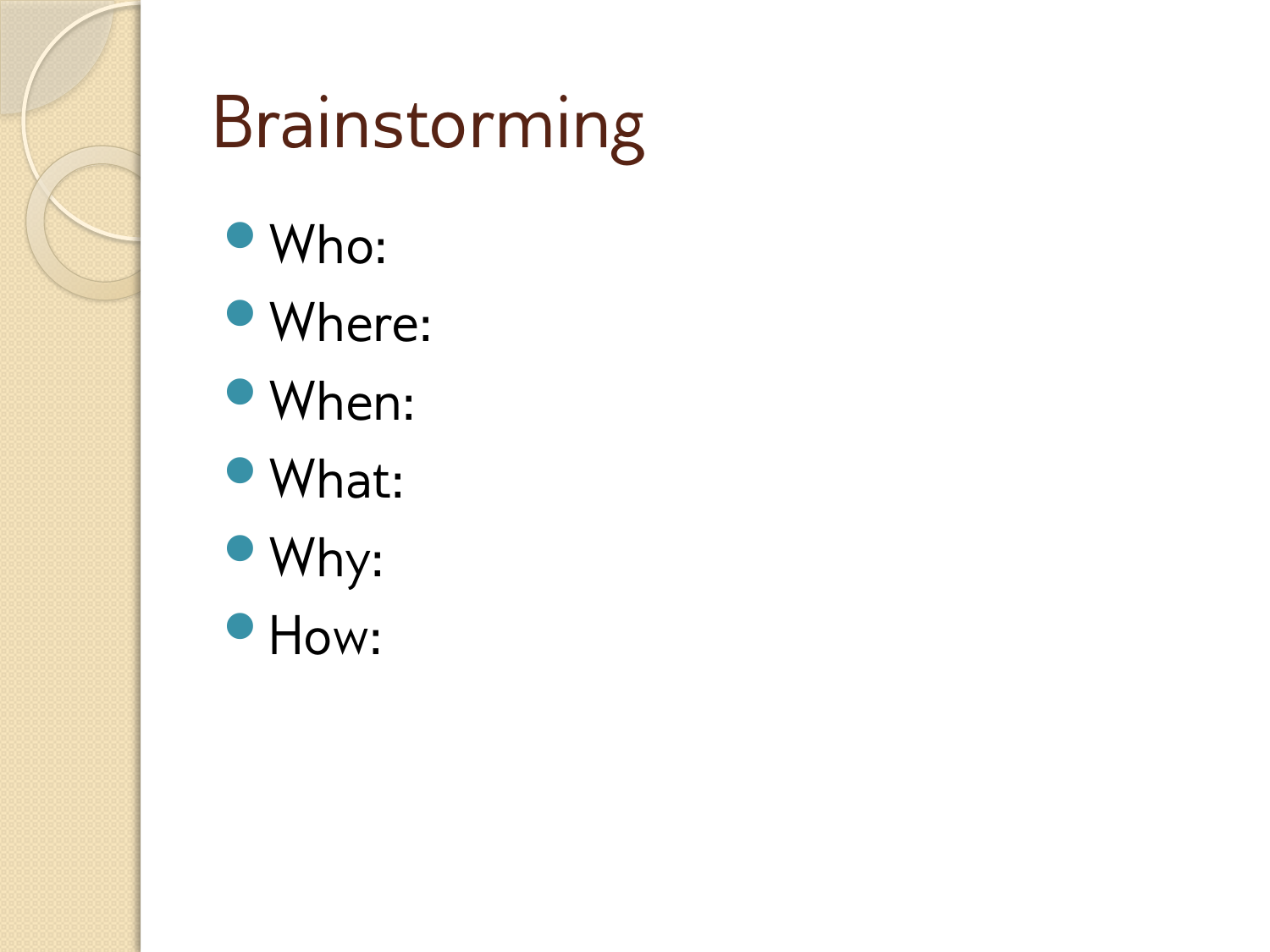

# Brainstorming
Who:
Where:
When:
What:
Why:
How: